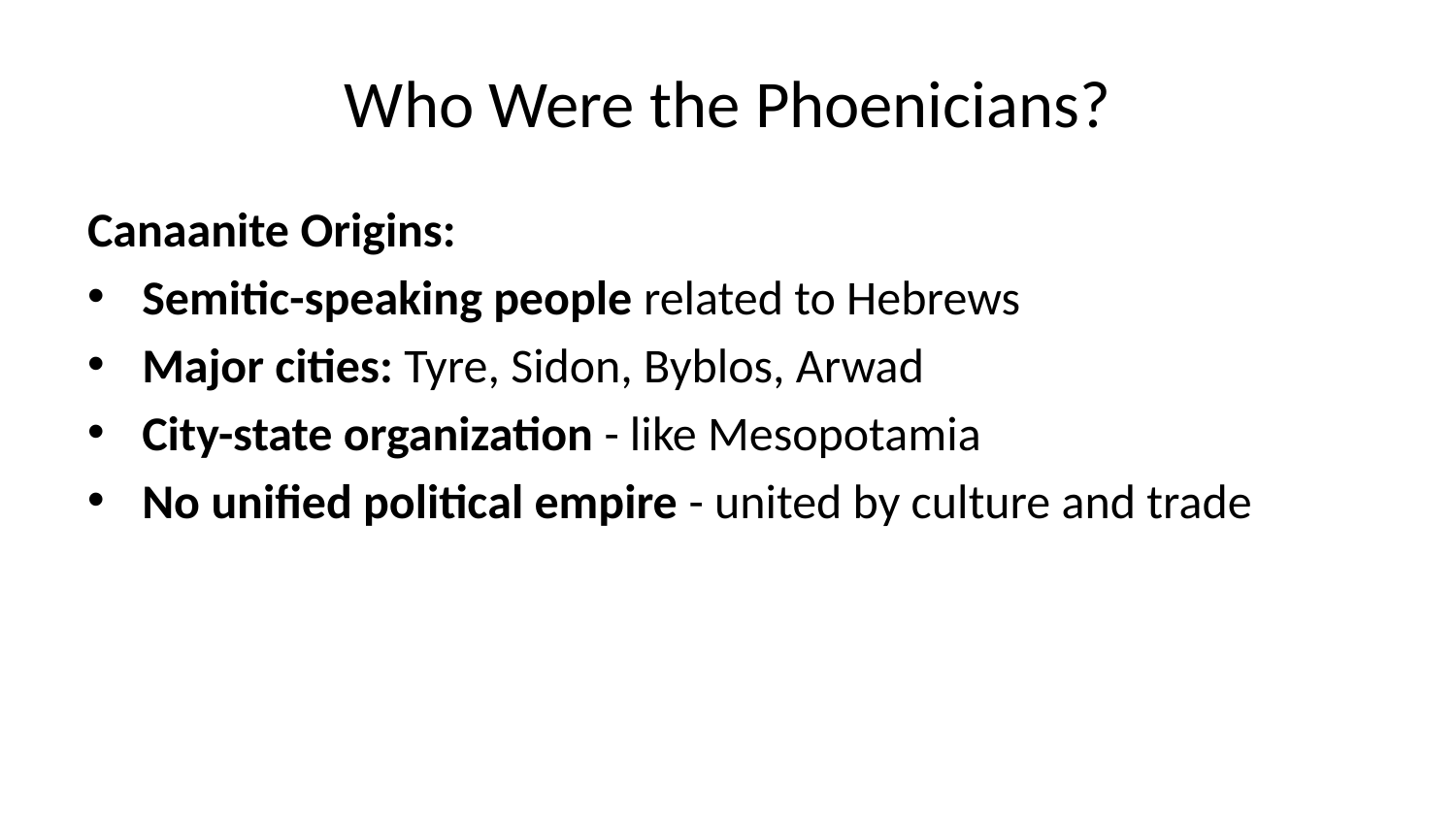

# Who Were the Phoenicians?
Canaanite Origins:
Semitic-speaking people related to Hebrews
Major cities: Tyre, Sidon, Byblos, Arwad
City-state organization - like Mesopotamia
No unified political empire - united by culture and trade